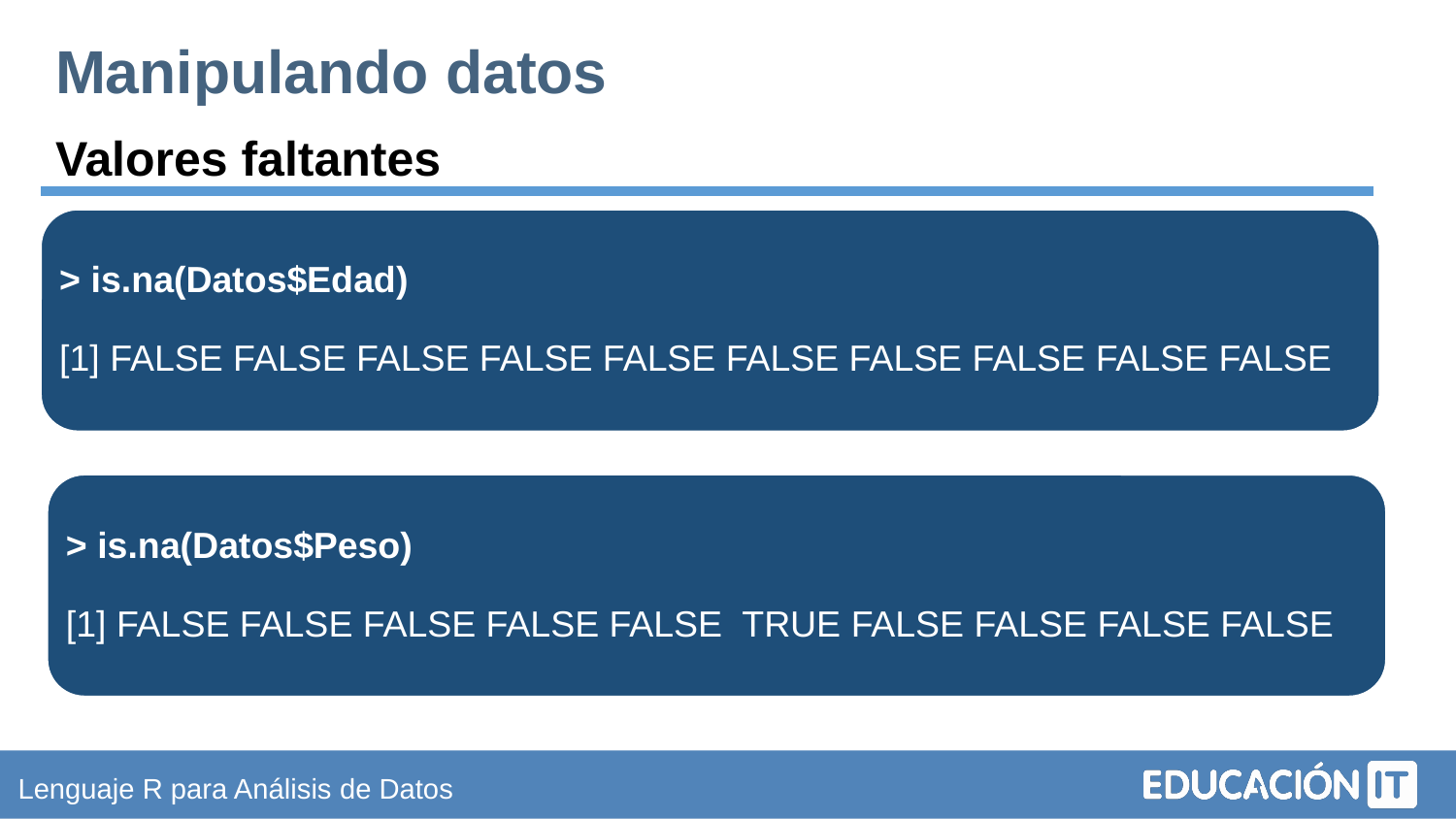

Manipulando datos
Valores faltantes

> is.na(Datos$Edad)

[1] FALSE FALSE FALSE FALSE FALSE FALSE FALSE FALSE FALSE FALSE

> is.na(Datos$Peso)

[1] FALSE FALSE FALSE FALSE FALSE  TRUE FALSE FALSE FALSE FALSE